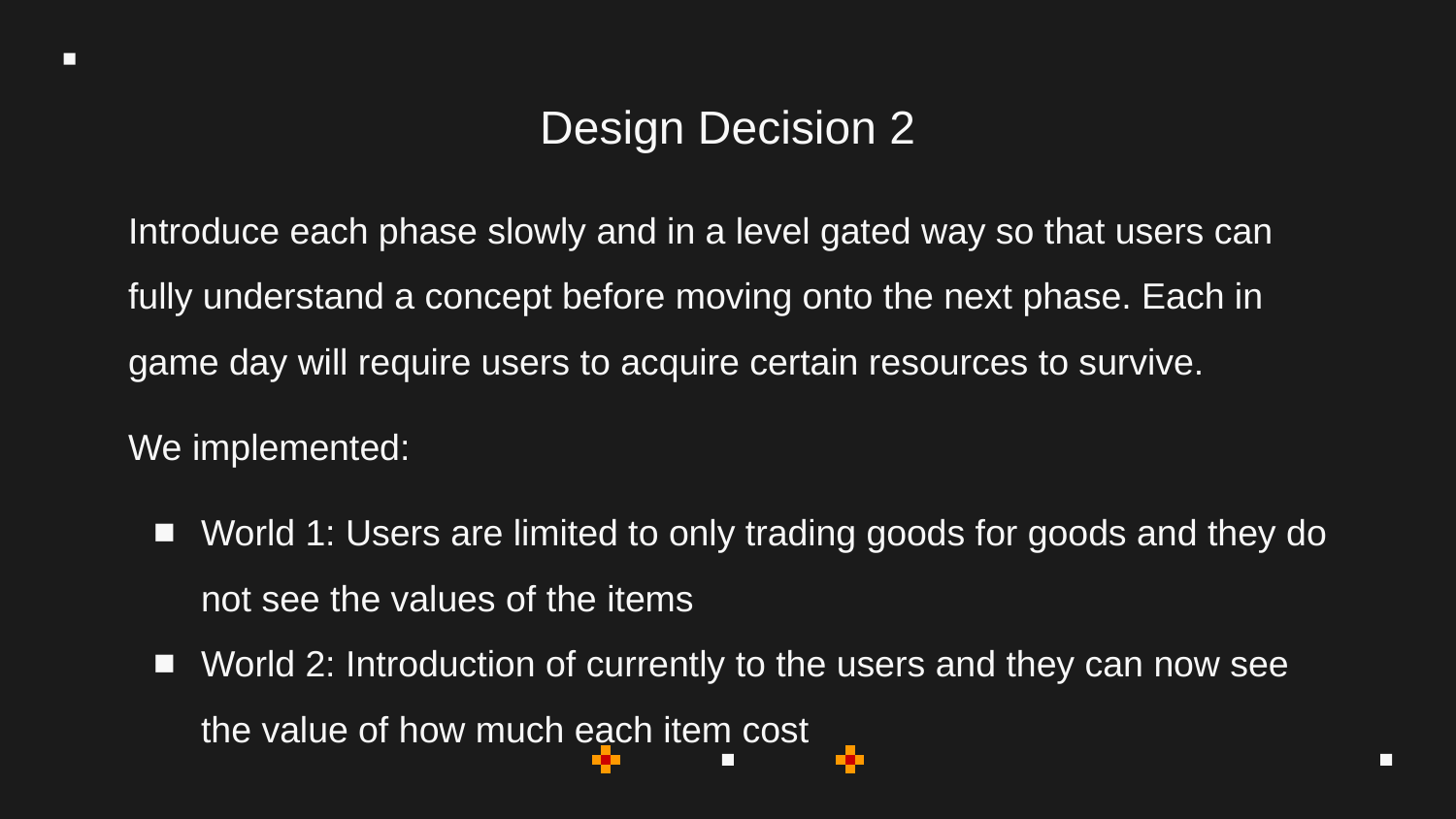

# Design Decision 2
Introduce each phase slowly and in a level gated way so that users can fully understand a concept before moving onto the next phase. Each in game day will require users to acquire certain resources to survive.
We implemented:
World 1: Users are limited to only trading goods for goods and they do not see the values of the items
World 2: Introduction of currently to the users and they can now see the value of how much each item cost